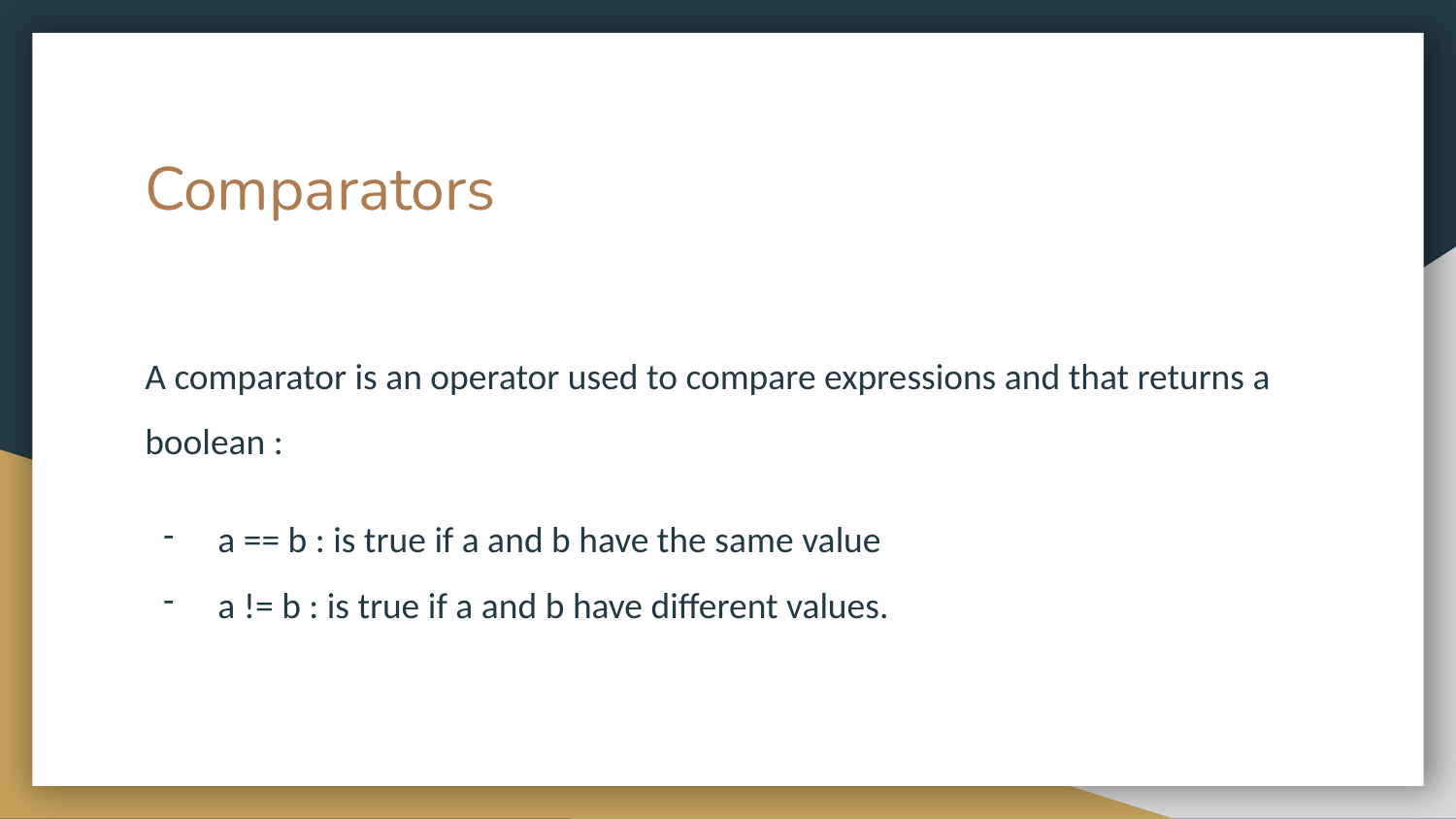

# Comparators
A comparator is an operator used to compare expressions and that returns a boolean :
a == b : is true if a and b have the same value
a != b : is true if a and b have different values.